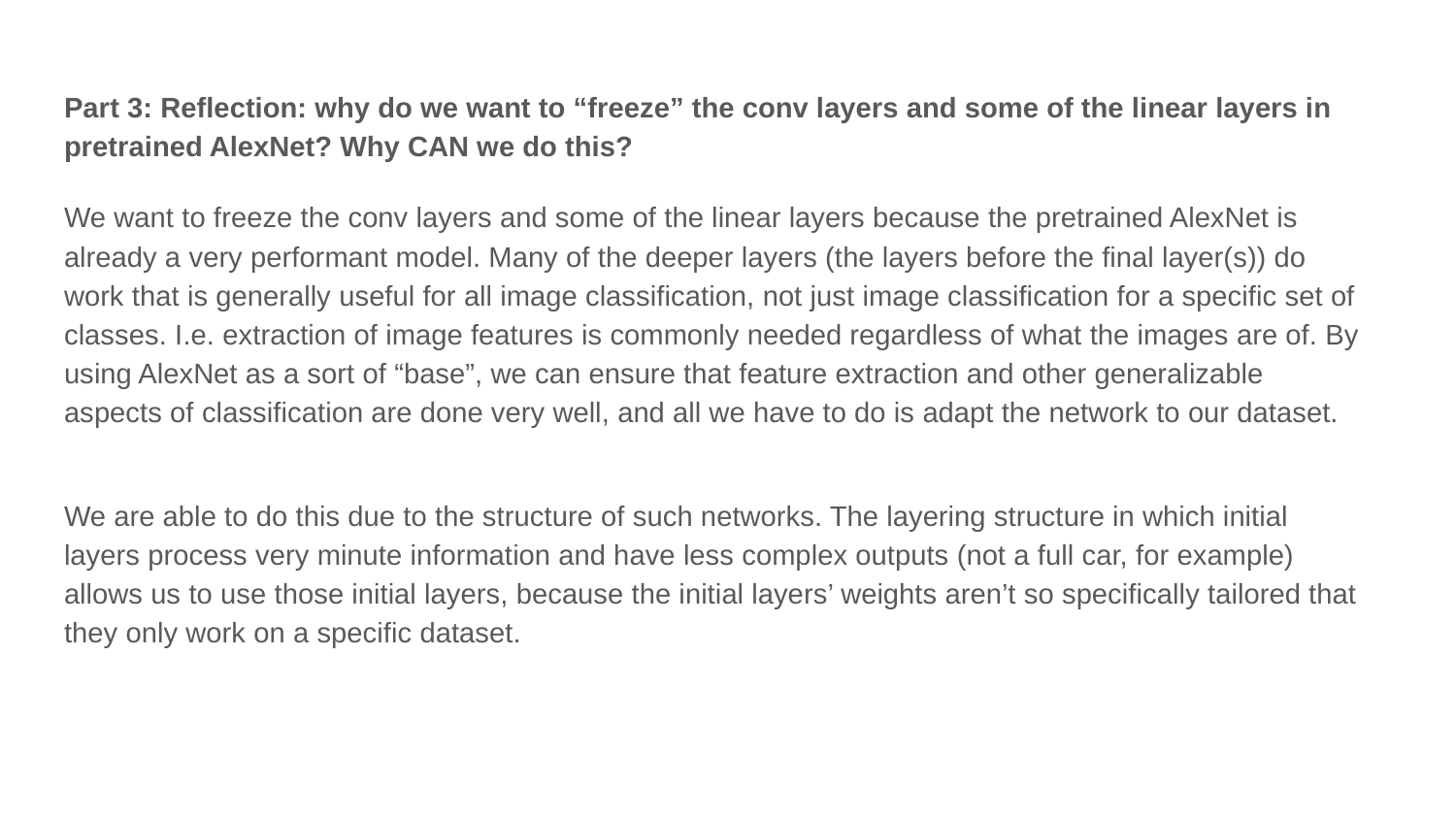

Part 3: Reflection: why do we want to “freeze” the conv layers and some of the linear layers in pretrained AlexNet? Why CAN we do this?
We want to freeze the conv layers and some of the linear layers because the pretrained AlexNet is already a very performant model. Many of the deeper layers (the layers before the final layer(s)) do work that is generally useful for all image classification, not just image classification for a specific set of classes. I.e. extraction of image features is commonly needed regardless of what the images are of. By using AlexNet as a sort of “base”, we can ensure that feature extraction and other generalizable aspects of classification are done very well, and all we have to do is adapt the network to our dataset.
We are able to do this due to the structure of such networks. The layering structure in which initial layers process very minute information and have less complex outputs (not a full car, for example) allows us to use those initial layers, because the initial layers’ weights aren’t so specifically tailored that they only work on a specific dataset.